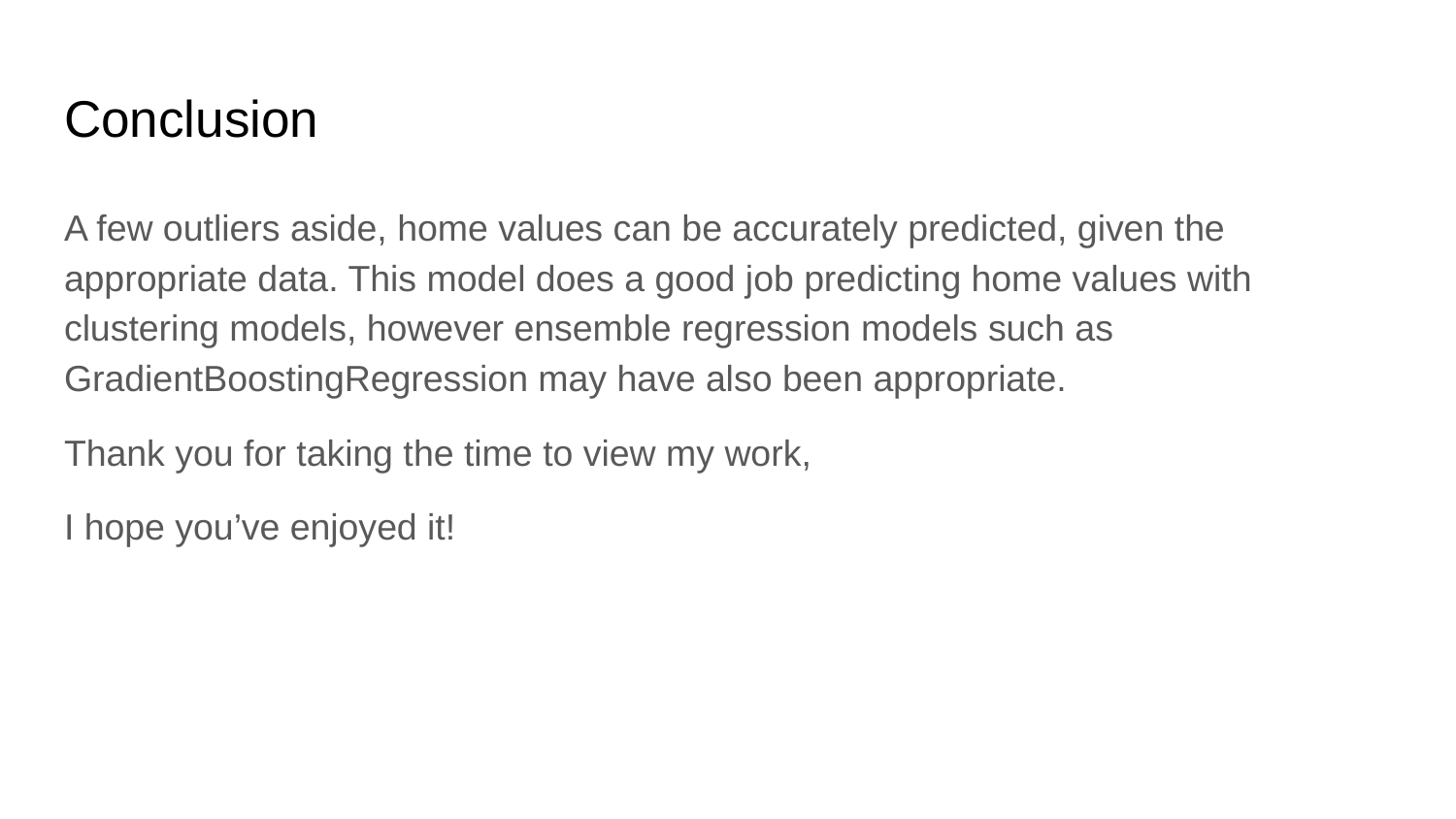

# Conclusion
A few outliers aside, home values can be accurately predicted, given the appropriate data. This model does a good job predicting home values with clustering models, however ensemble regression models such as GradientBoostingRegression may have also been appropriate.
Thank you for taking the time to view my work,
I hope you’ve enjoyed it!